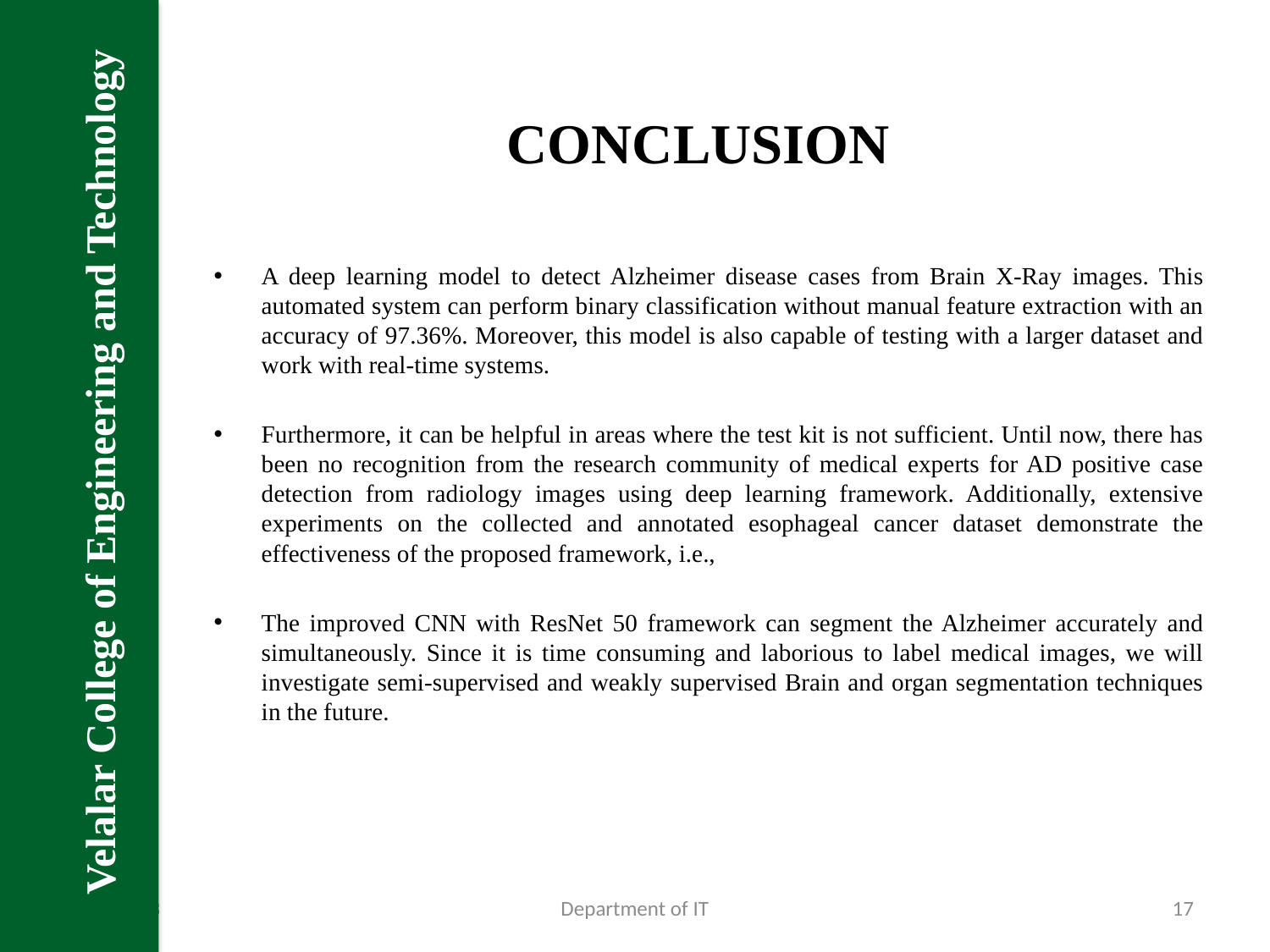

Velalar College of Engineering and Technology
# CONCLUSION
A deep learning model to detect Alzheimer disease cases from Brain X-Ray images. This automated system can perform binary classification without manual feature extraction with an accuracy of 97.36%. Moreover, this model is also capable of testing with a larger dataset and work with real-time systems.

Furthermore, it can be helpful in areas where the test kit is not sufficient. Until now, there has been no recognition from the research community of medical experts for AD positive case detection from radiology images using deep learning framework. Additionally, extensive experiments on the collected and annotated esophageal cancer dataset demonstrate the effectiveness of the proposed framework, i.e.,

The improved CNN with ResNet 50 framework can segment the Alzheimer accurately and simultaneously. Since it is time consuming and laborious to label medical images, we will investigate semi-supervised and weakly supervised Brain and organ segmentation techniques in the future.
31-Jan-23
Department of IT
17